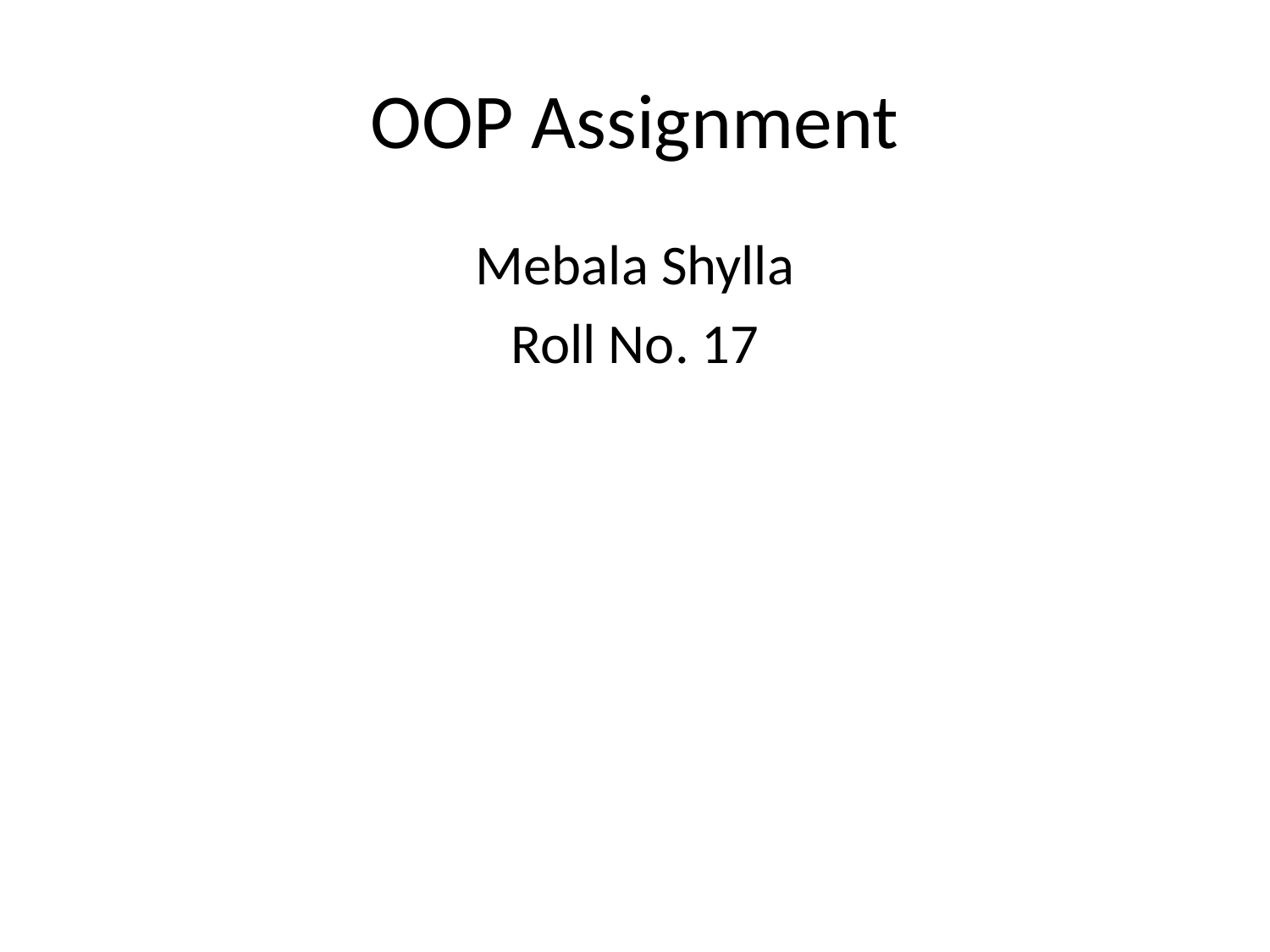

# OOP Assignment
Mebala Shylla
Roll No. 17